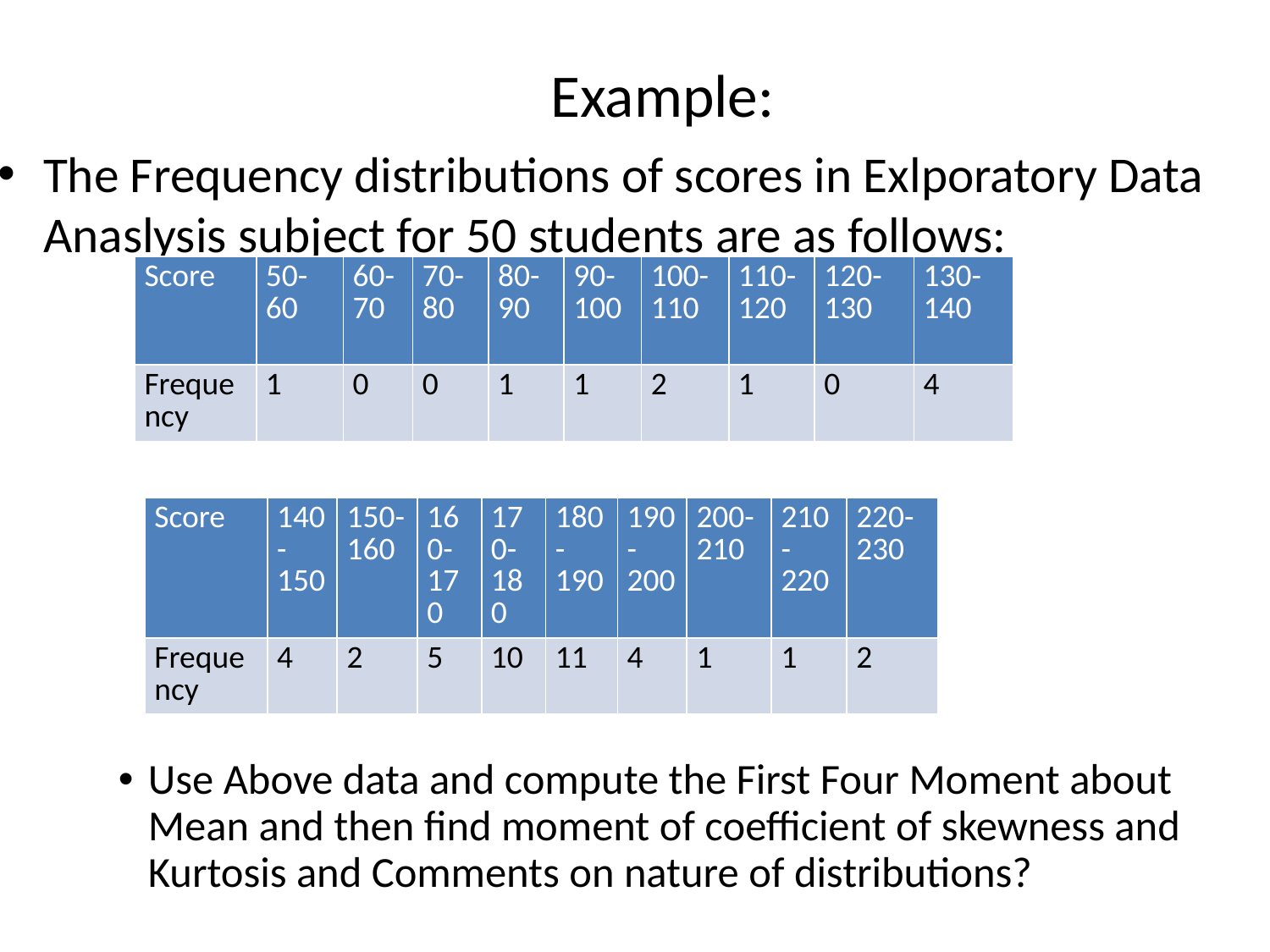

# Example:
The Frequency distributions of scores in Exlporatory Data Anaslysis subject for 50 students are as follows:
| Score | 50-60 | 60-70 | 70-80 | 80-90 | 90-100 | 100-110 | 110-120 | 120-130 | 130-140 |
| --- | --- | --- | --- | --- | --- | --- | --- | --- | --- |
| Frequency | 1 | 0 | 0 | 1 | 1 | 2 | 1 | 0 | 4 |
| Score | 140-150 | 150-160 | 160-170 | 170-180 | 180-190 | 190-200 | 200-210 | 210-220 | 220-230 |
| --- | --- | --- | --- | --- | --- | --- | --- | --- | --- |
| Frequency | 4 | 2 | 5 | 10 | 11 | 4 | 1 | 1 | 2 |
Use Above data and compute the First Four Moment about Mean and then find moment of coefficient of skewness and Kurtosis and Comments on nature of distributions?